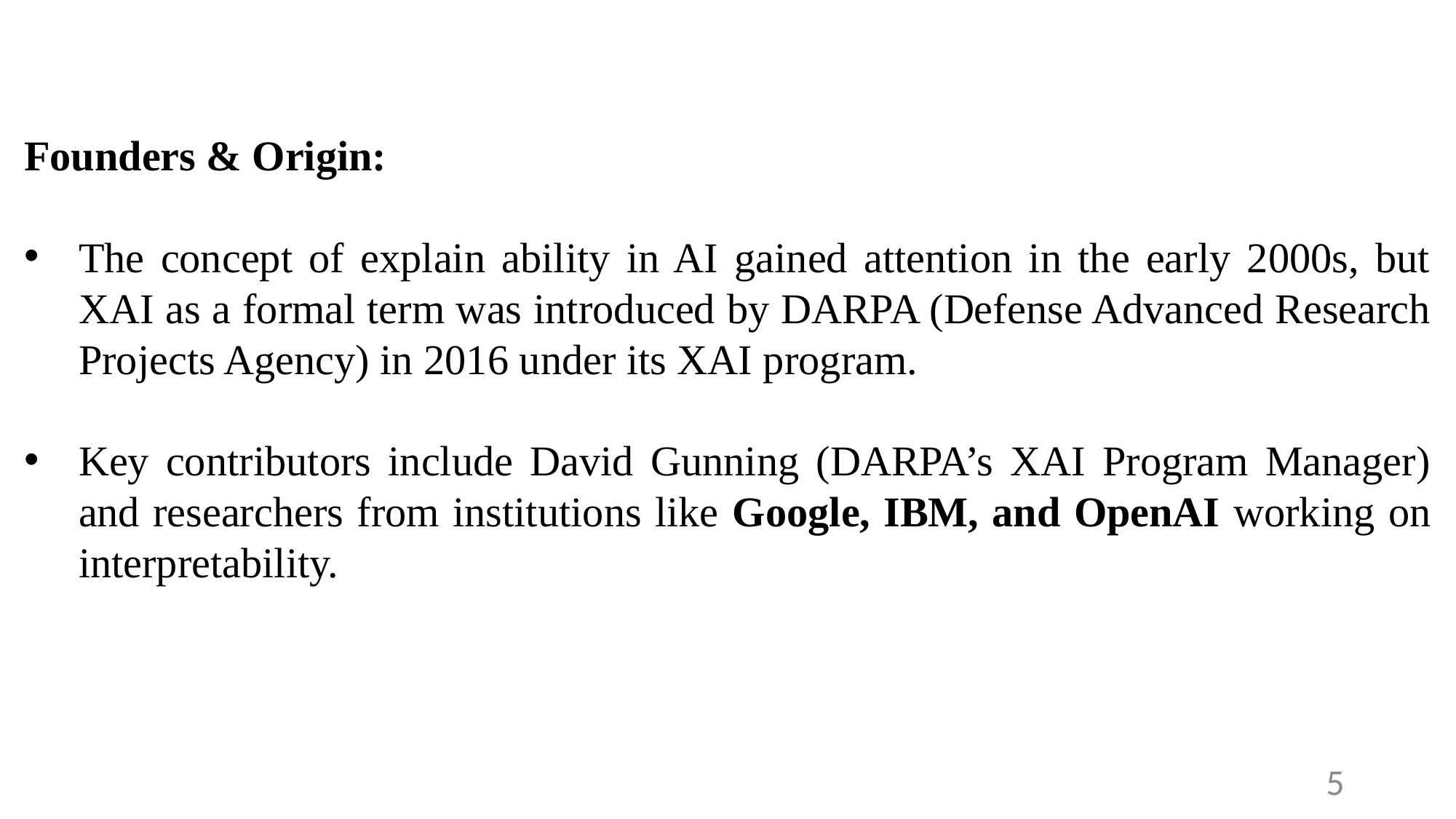

Founders & Origin:

The concept of explain ability in AI gained attention in the early 2000s, but XAI as a formal term was introduced by DARPA (Defense Advanced Research Projects Agency) in 2016 under its XAI program.

Key contributors include David Gunning (DARPA’s XAI Program Manager) and researchers from institutions like Google, IBM, and OpenAI working on interpretability.
5